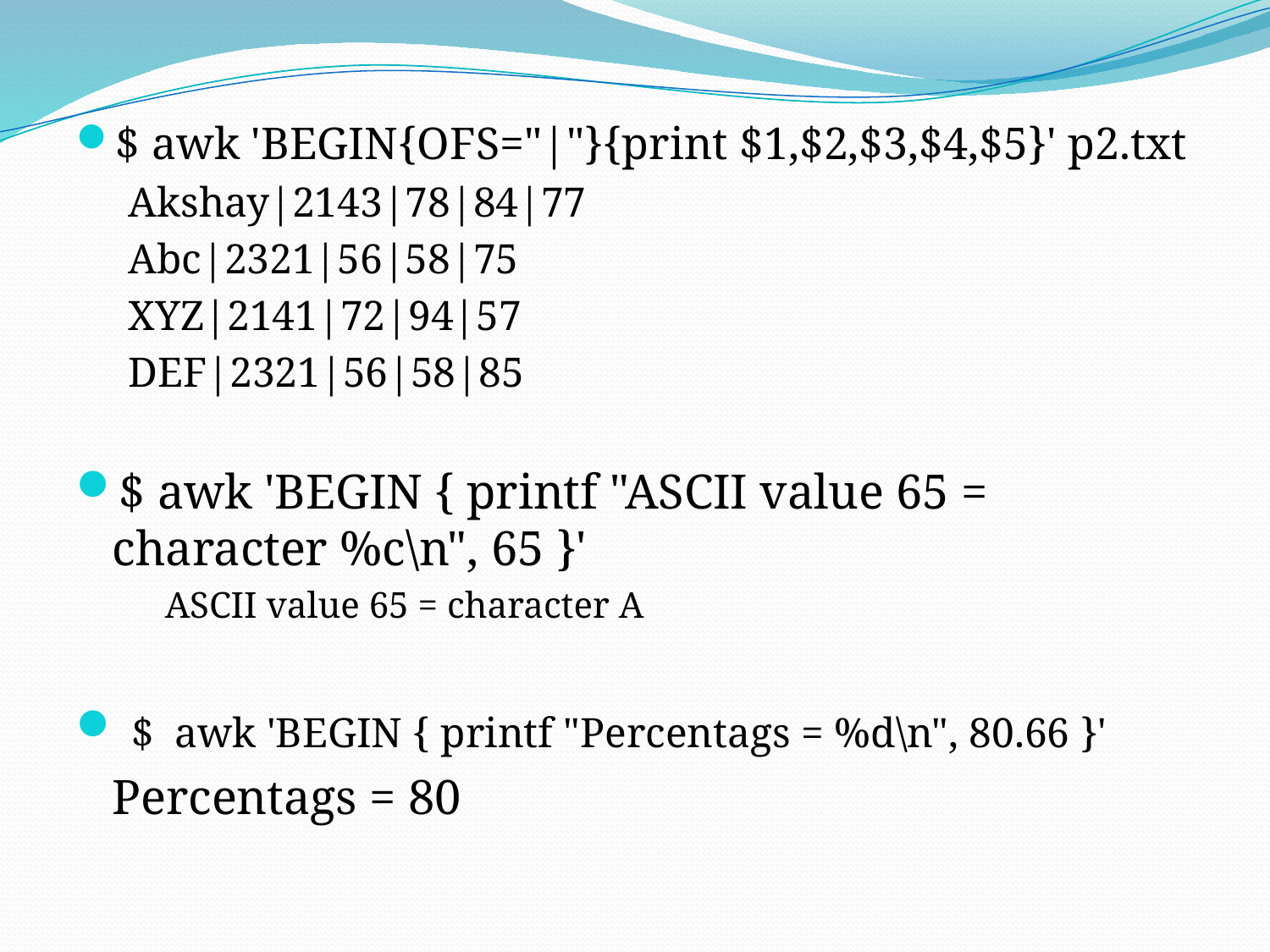

$ awk 'BEGIN{OFS="|"}{print $1,$2,$3,$4,$5}' p2.txt
Akshay|2143|78|84|77
Abc|2321|56|58|75
XYZ|2141|72|94|57
DEF|2321|56|58|85

$ awk 'BEGIN { printf "ASCII value 65 = character %c\n", 65 }'
ASCII value 65 = character A

 $  awk 'BEGIN { printf "Percentags = %d\n", 80.66 }'
		Percentags = 80